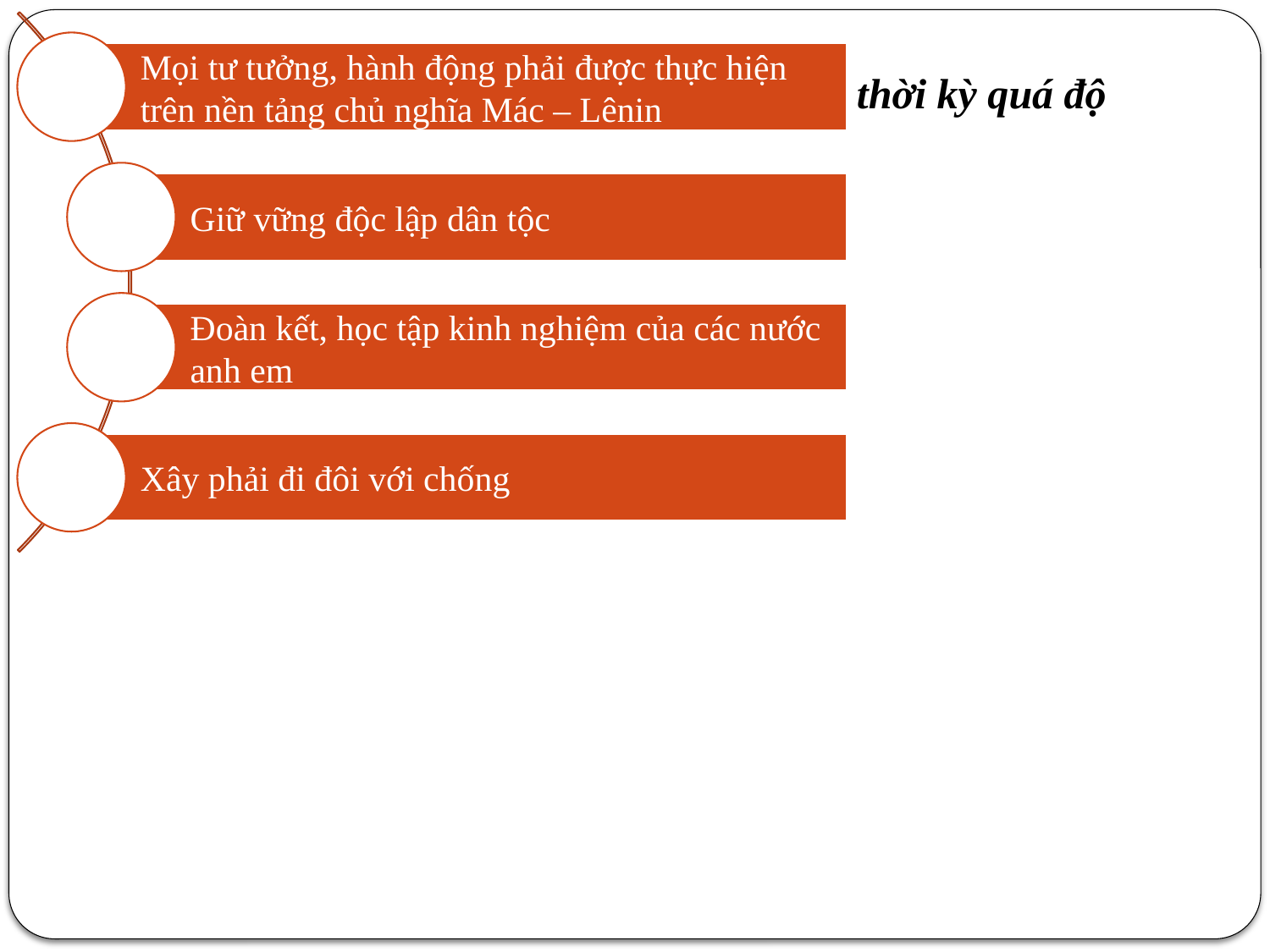

b. Một số nguyên tắc xã hội CNXH trong  thời kỳ quá độ

Mọi tư tưởng, hành động phải được thực hiện trên nền tảng chủ nghĩa Mác – Lênin
Giữ vững độc lập dân tộc
Đoàn kết, học tập kinh nghiệm của các nước anh em
Xây phải đi đôi với chống